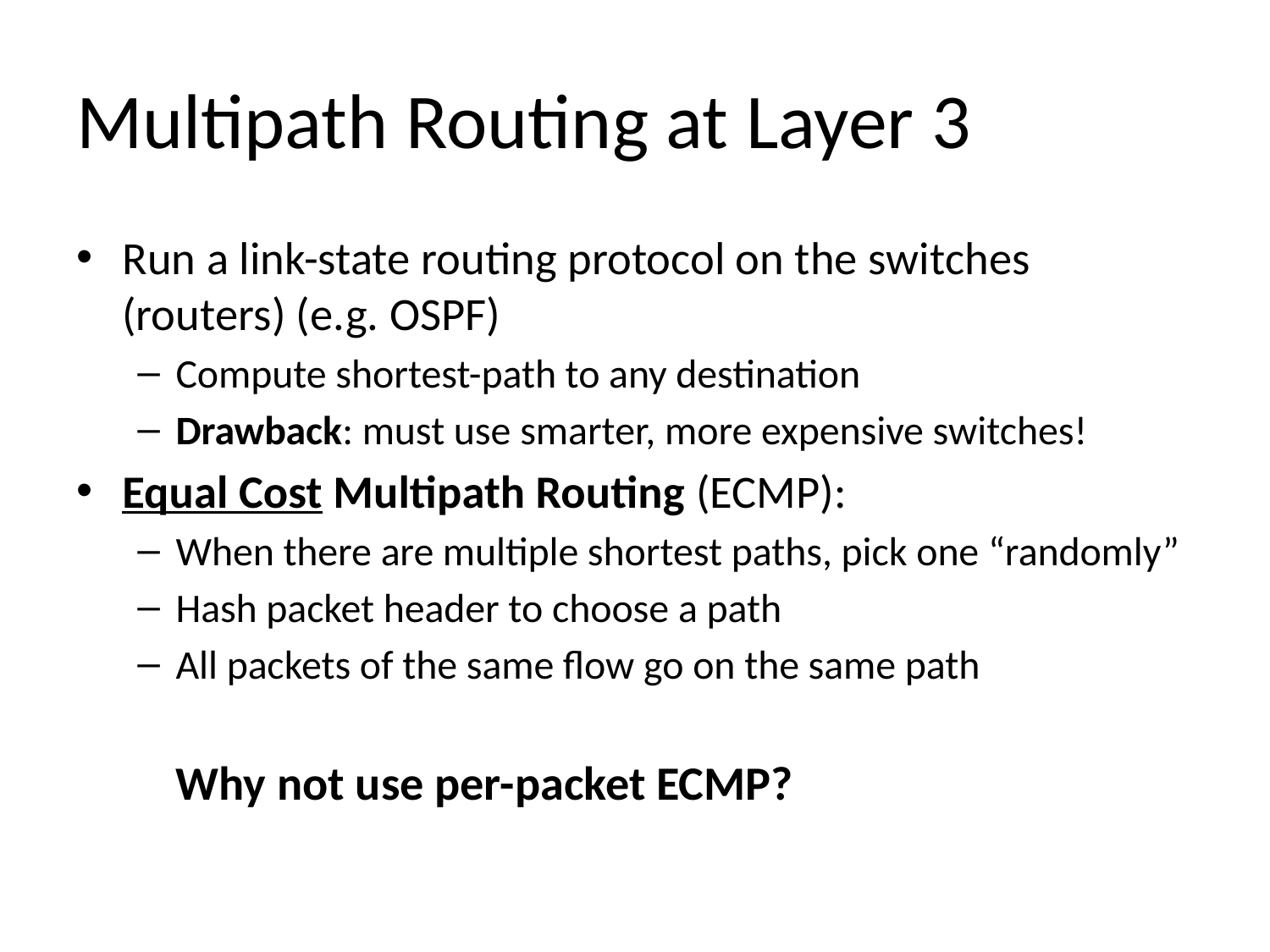

# Multipath Routing at Layer 3
Run a link-state routing protocol on the switches (routers) (e.g. OSPF)
Compute shortest-path to any destination
Drawback: must use smarter, more expensive switches!
Equal Cost Multipath Routing (ECMP):
When there are multiple shortest paths, pick one “randomly”
Hash packet header to choose a path
All packets of the same flow go on the same path

			Why not use per-packet ECMP?